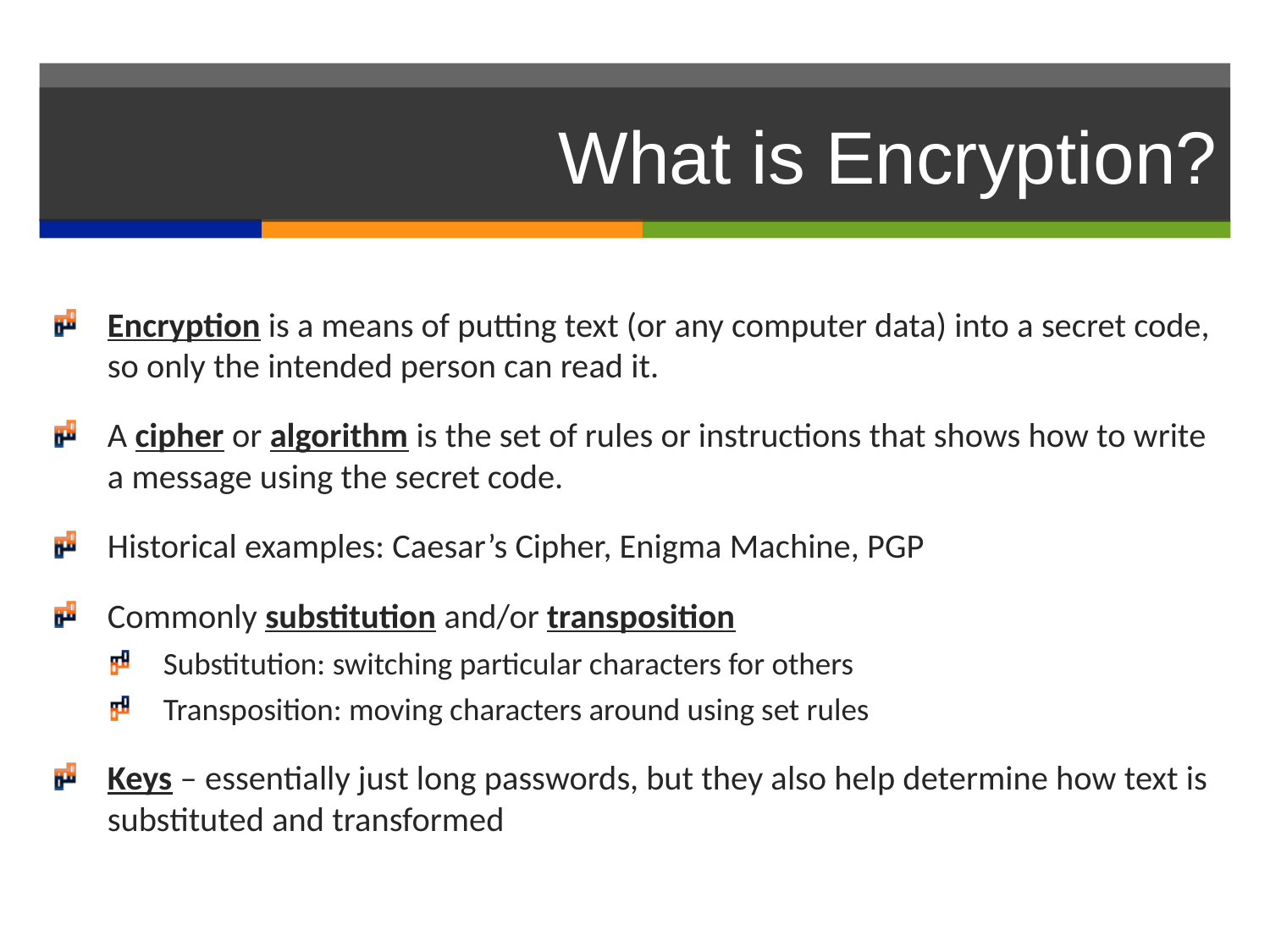

# What is Encryption?
Encryption is a means of putting text (or any computer data) into a secret code, so only the intended person can read it.
A cipher or algorithm is the set of rules or instructions that shows how to write a message using the secret code.
Historical examples: Caesar’s Cipher, Enigma Machine, PGP
Commonly substitution and/or transposition
Substitution: switching particular characters for others
Transposition: moving characters around using set rules
Keys – essentially just long passwords, but they also help determine how text is substituted and transformed